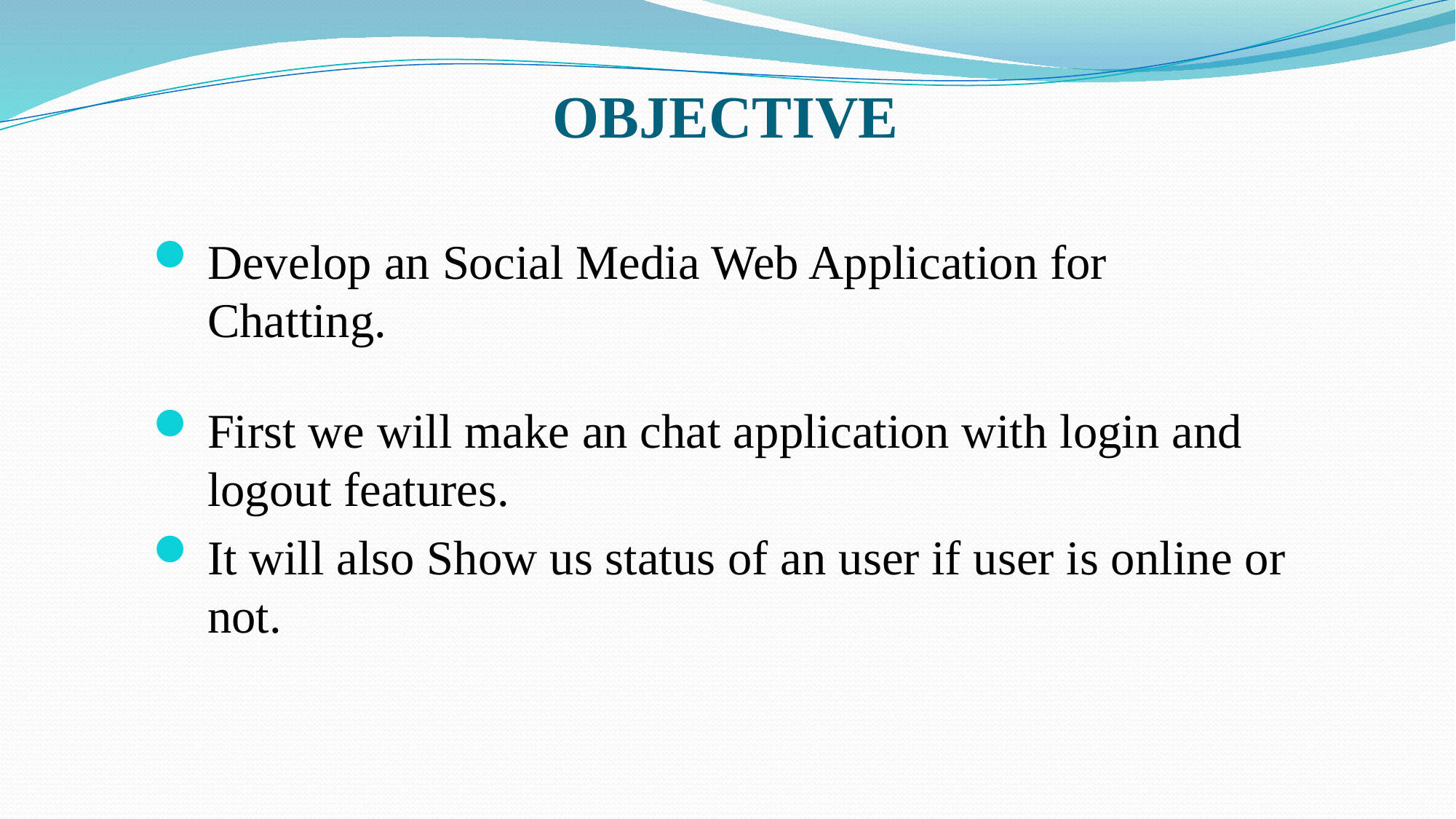

# OBJECTIVE

Develop an Social Media Web Application for Chatting.

First we will make an chat application with login and logout features.
It will also Show us status of an user if user is online or not.